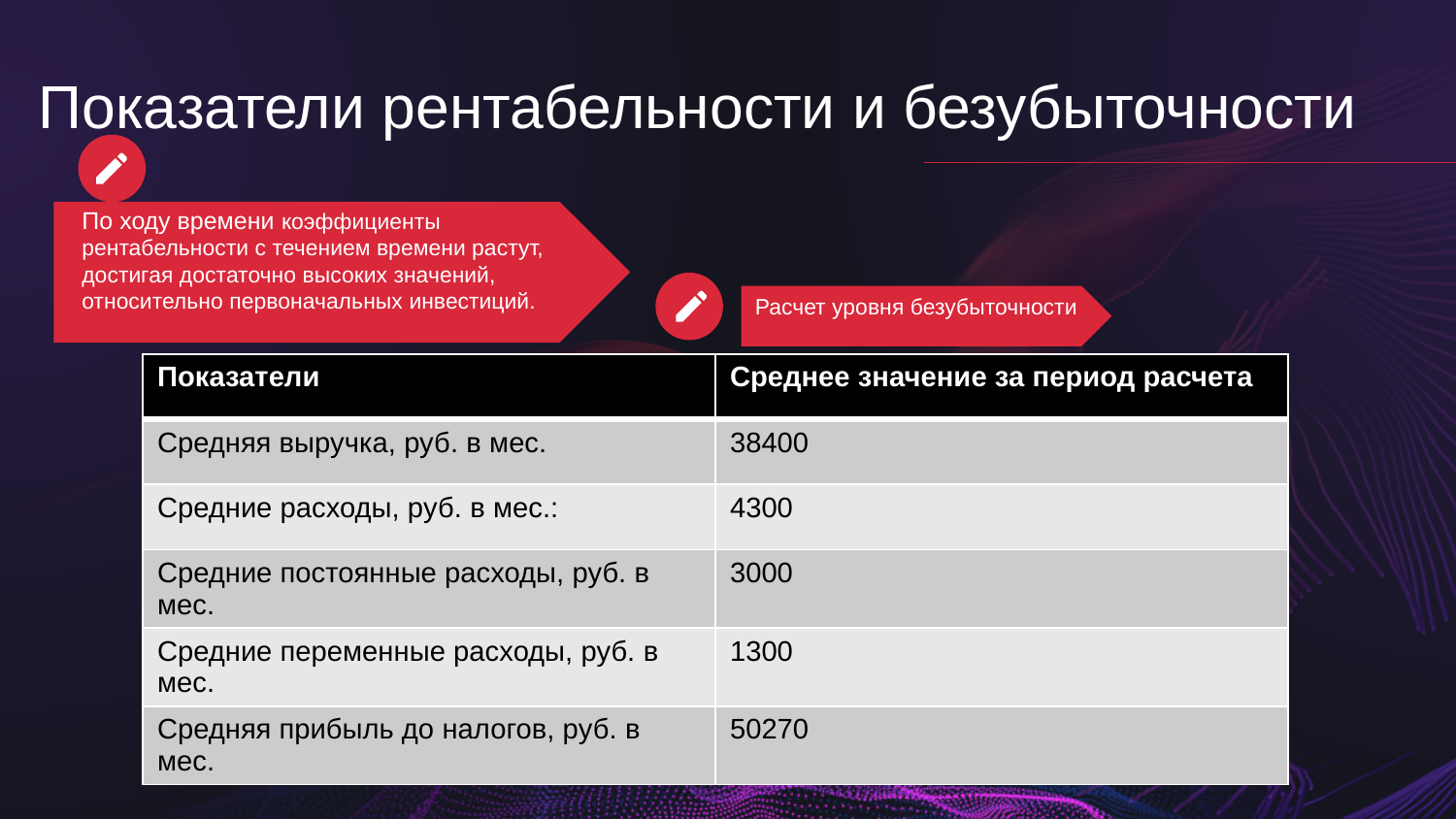

Показатели рентабельности и безубыточности

# По ходу времени коэффициенты рентабельности с течением времени растут, достигая достаточно высоких значений, относительно первоначальных инвестиций.
Расчет уровня безубыточности

| Показатели | Среднее значение за период расчета |
| --- | --- |
| Средняя выручка, руб. в мес. | 38400 |
| Средние расходы, руб. в мес.: | 4300 |
| Средние постоянные расходы, руб. в мес. | 3000 |
| Средние переменные расходы, руб. в мес. | 1300 |
| Средняя прибыль до налогов, руб. в мес. | 50270 |